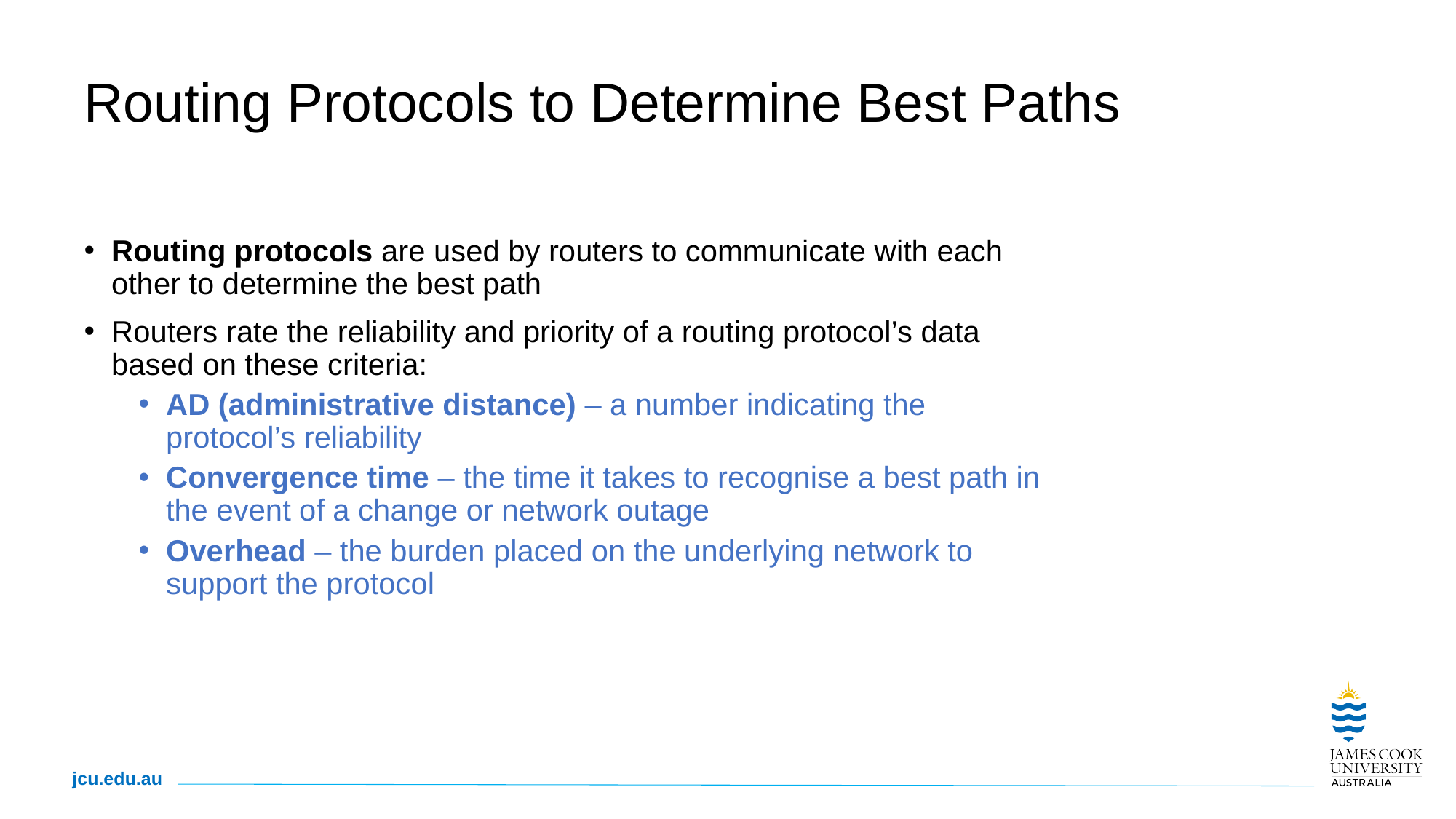

# Routing Protocols to Determine Best Paths
Routing protocols are used by routers to communicate with each other to determine the best path
Routers rate the reliability and priority of a routing protocol’s data based on these criteria:
AD (administrative distance) – a number indicating the protocol’s reliability
Convergence time – the time it takes to recognise a best path in the event of a change or network outage
Overhead – the burden placed on the underlying network to support the protocol